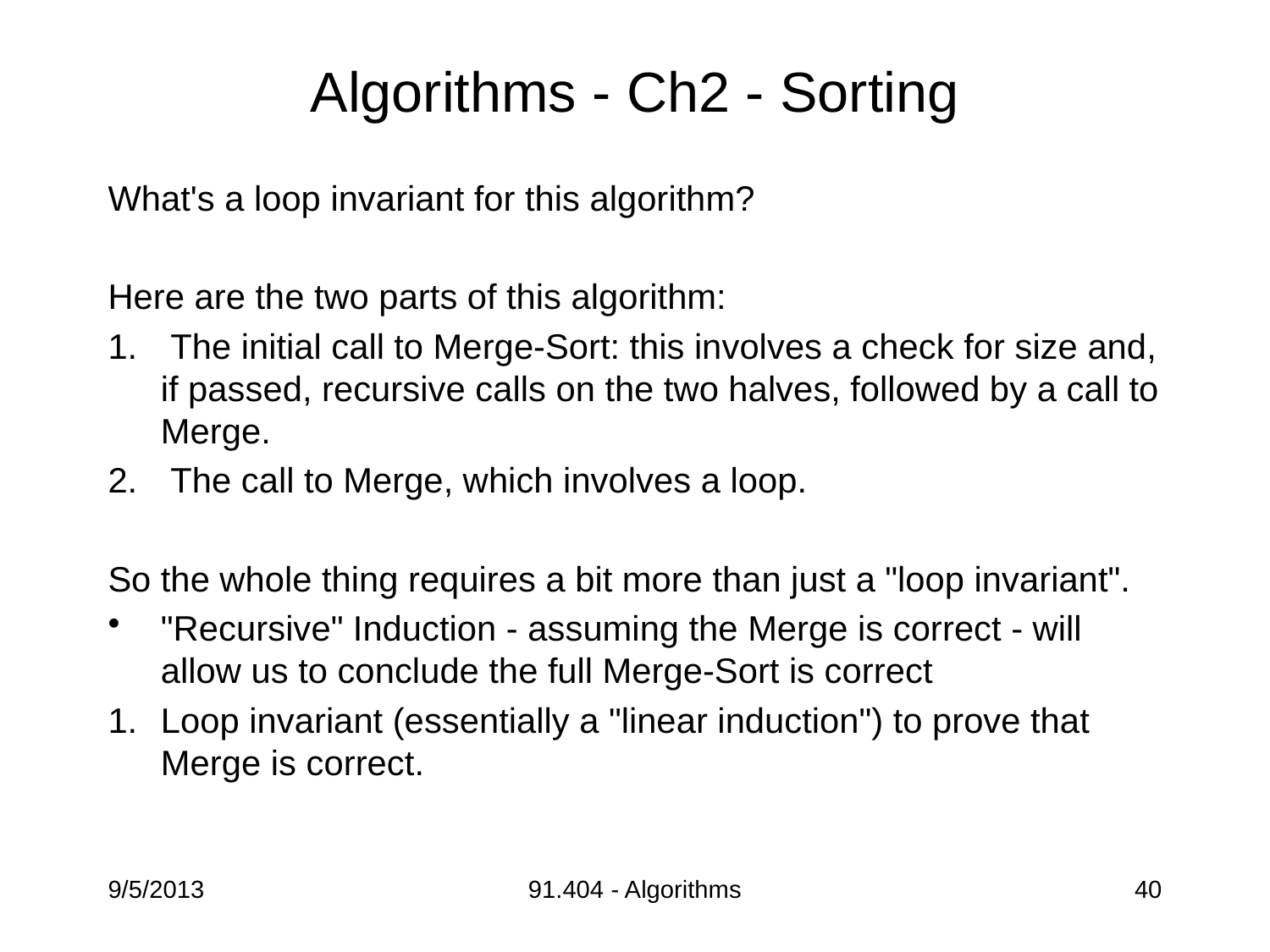

# Algorithms - Ch2 - Sorting
What's a loop invariant for this algorithm?

Here are the two parts of this algorithm:
 The initial call to Merge-Sort: this involves a check for size and, if passed, recursive calls on the two halves, followed by a call to Merge.
 The call to Merge, which involves a loop.

So the whole thing requires a bit more than just a "loop invariant".
"Recursive" Induction - assuming the Merge is correct - will allow us to conclude the full Merge-Sort is correct
Loop invariant (essentially a "linear induction") to prove that Merge is correct.
9/5/2013
91.404 - Algorithms
40